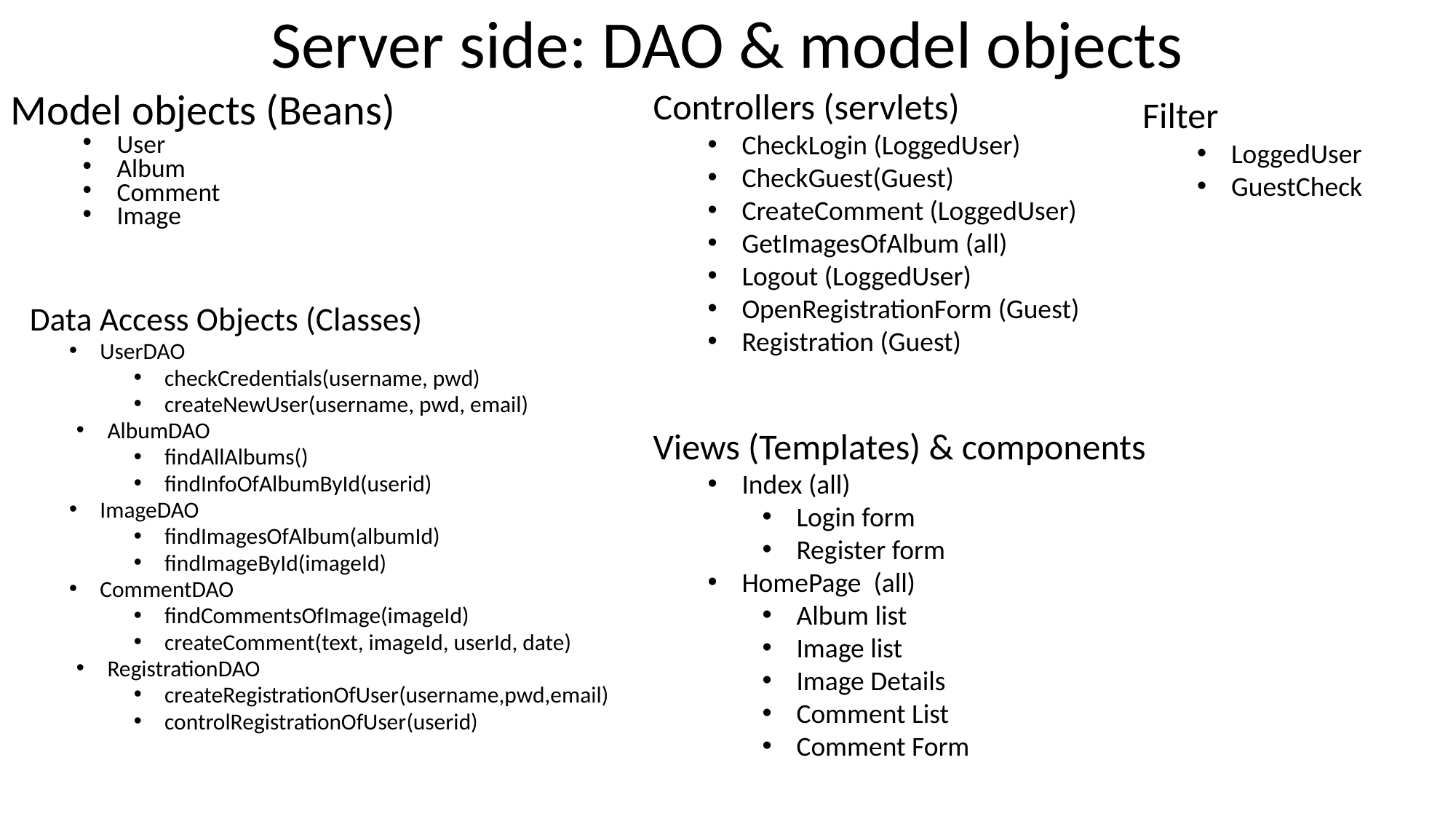

# Server side: DAO & model objects
Controllers (servlets)
CheckLogin (LoggedUser)
CheckGuest(Guest)
CreateComment (LoggedUser)
GetImagesOfAlbum (all)
Logout (LoggedUser)
OpenRegistrationForm (Guest)
Registration (Guest)
Model objects (Beans)
User
Album
Comment
Image
Filter
LoggedUser
GuestCheck
Data Access Objects (Classes)
UserDAO
checkCredentials(username, pwd)
createNewUser(username, pwd, email)
AlbumDAO
findAllAlbums()
findInfoOfAlbumById(userid)
ImageDAO
findImagesOfAlbum(albumId)
findImageById(imageId)
CommentDAO
findCommentsOfImage(imageId)
createComment(text, imageId, userId, date)
RegistrationDAO
createRegistrationOfUser(username,pwd,email)
controlRegistrationOfUser(userid)

Views (Templates) & components
Index (all)
Login form
Register form
HomePage  (all)
Album list
Image list
Image Details
Comment List
Comment Form